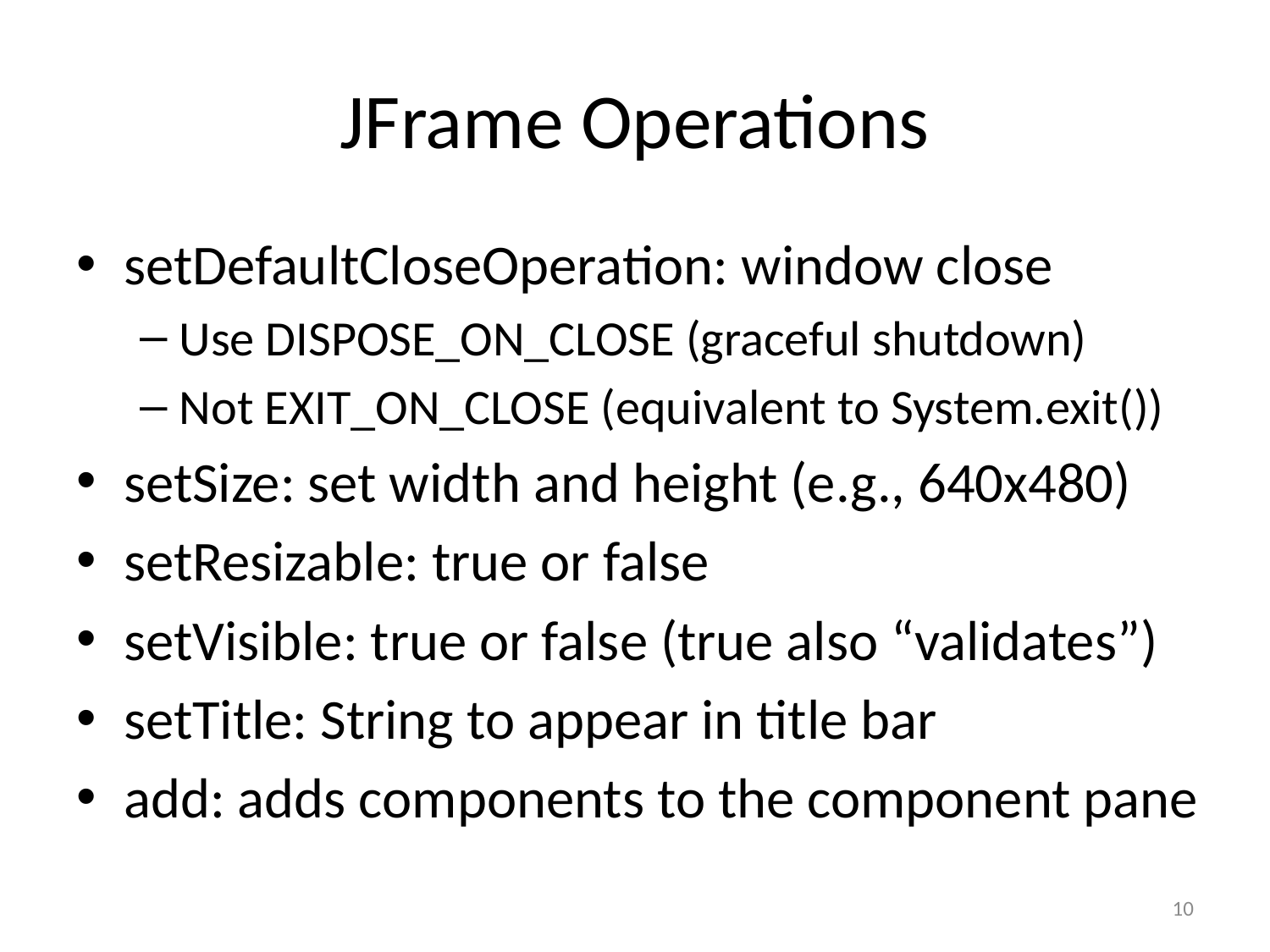

# JFrame Operations
setDefaultCloseOperation: window close
Use DISPOSE_ON_CLOSE (graceful shutdown)
Not EXIT_ON_CLOSE (equivalent to System.exit())
setSize: set width and height (e.g., 640x480)
setResizable: true or false
setVisible: true or false (true also “validates”)
setTitle: String to appear in title bar
add: adds components to the component pane
10